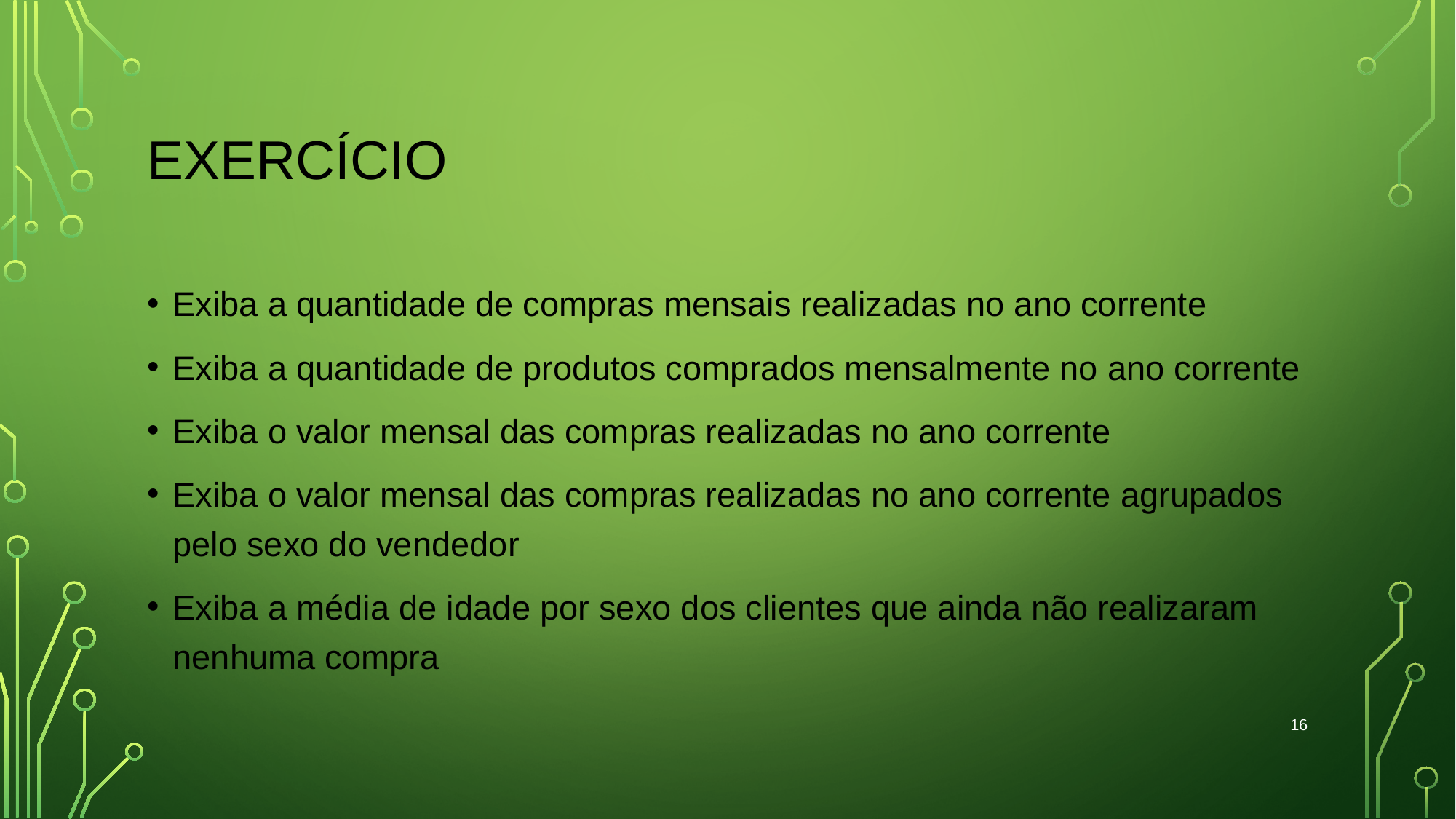

# EXERCÍCIO
Exiba a quantidade de compras mensais realizadas no ano corrente
Exiba a quantidade de produtos comprados mensalmente no ano corrente
Exiba o valor mensal das compras realizadas no ano corrente
Exiba o valor mensal das compras realizadas no ano corrente agrupados pelo sexo do vendedor
Exiba a média de idade por sexo dos clientes que ainda não realizaram nenhuma compra
16